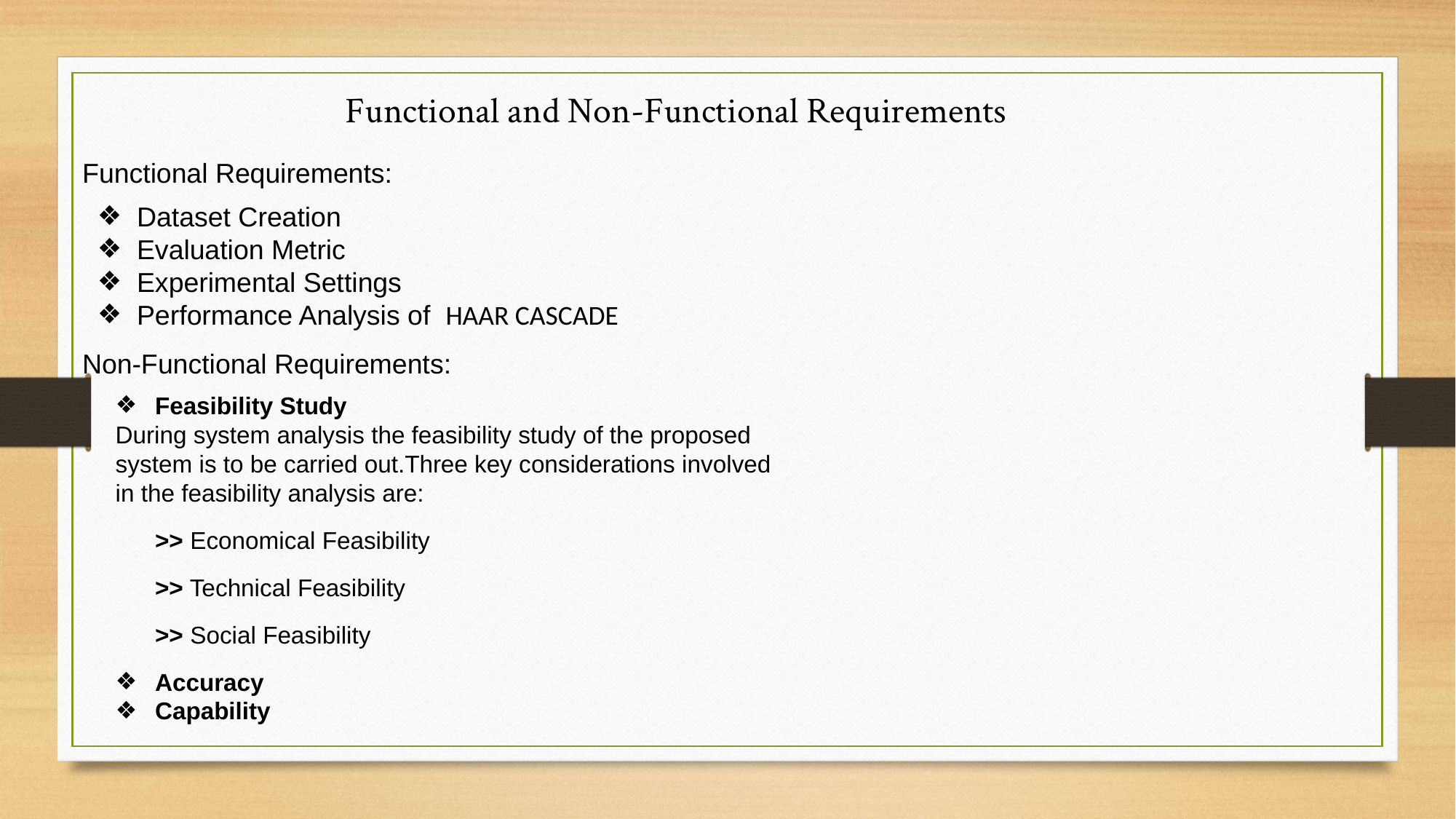

Functional and Non-Functional Requirements
Functional Requirements:
Dataset Creation
Evaluation Metric
Experimental Settings
Performance Analysis of  HAAR CASCADE
Non-Functional Requirements:
Feasibility Study
During system analysis the feasibility study of the proposed system is to be carried out.Three key considerations involved in the feasibility analysis are:
>> Economical Feasibility
>> Technical Feasibility
>> Social Feasibility
Accuracy
Capability